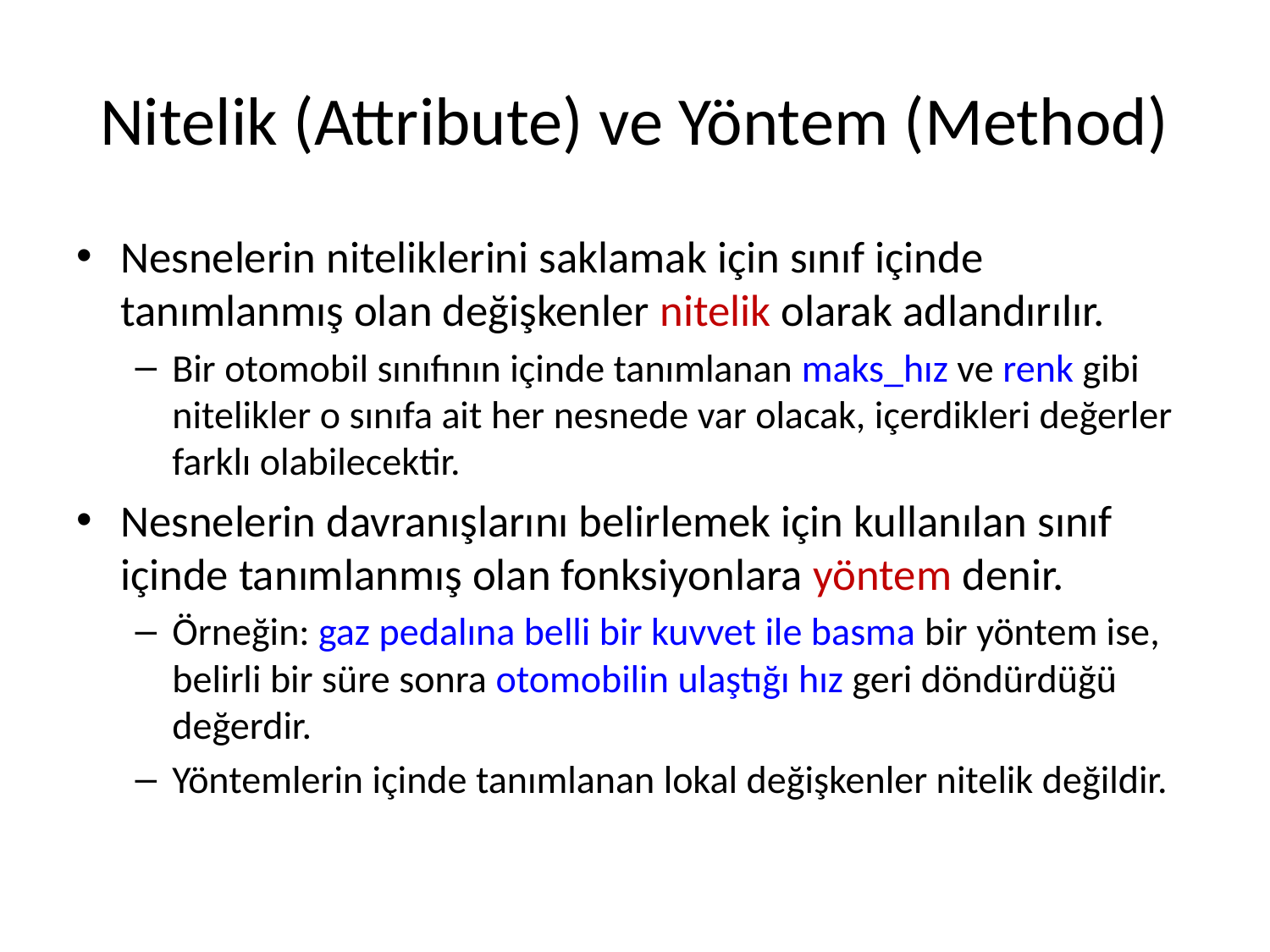

# Nitelik (Attribute) ve Yöntem (Method)
Nesnelerin niteliklerini saklamak için sınıf içinde tanımlanmış olan değişkenler nitelik olarak adlandırılır.
Bir otomobil sınıfının içinde tanımlanan maks_hız ve renk gibi nitelikler o sınıfa ait her nesnede var olacak, içerdikleri değerler farklı olabilecektir.
Nesnelerin davranışlarını belirlemek için kullanılan sınıf içinde tanımlanmış olan fonksiyonlara yöntem denir.
Örneğin: gaz pedalına belli bir kuvvet ile basma bir yöntem ise, belirli bir süre sonra otomobilin ulaştığı hız geri döndürdüğü değerdir.
Yöntemlerin içinde tanımlanan lokal değişkenler nitelik değildir.